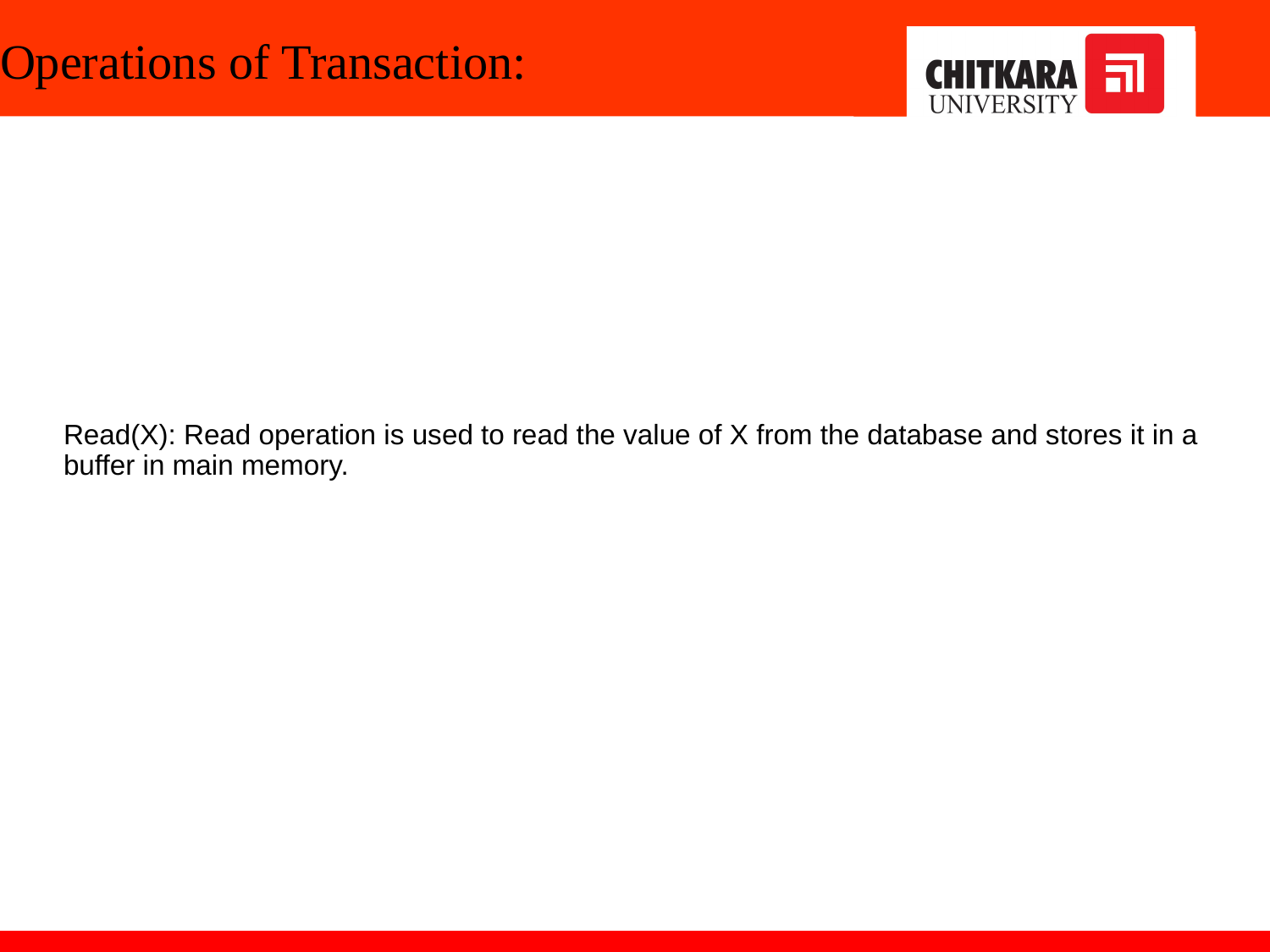

# Operations of Transaction:
Read(X): Read operation is used to read the value of X from the database and stores it in a buffer in main memory.